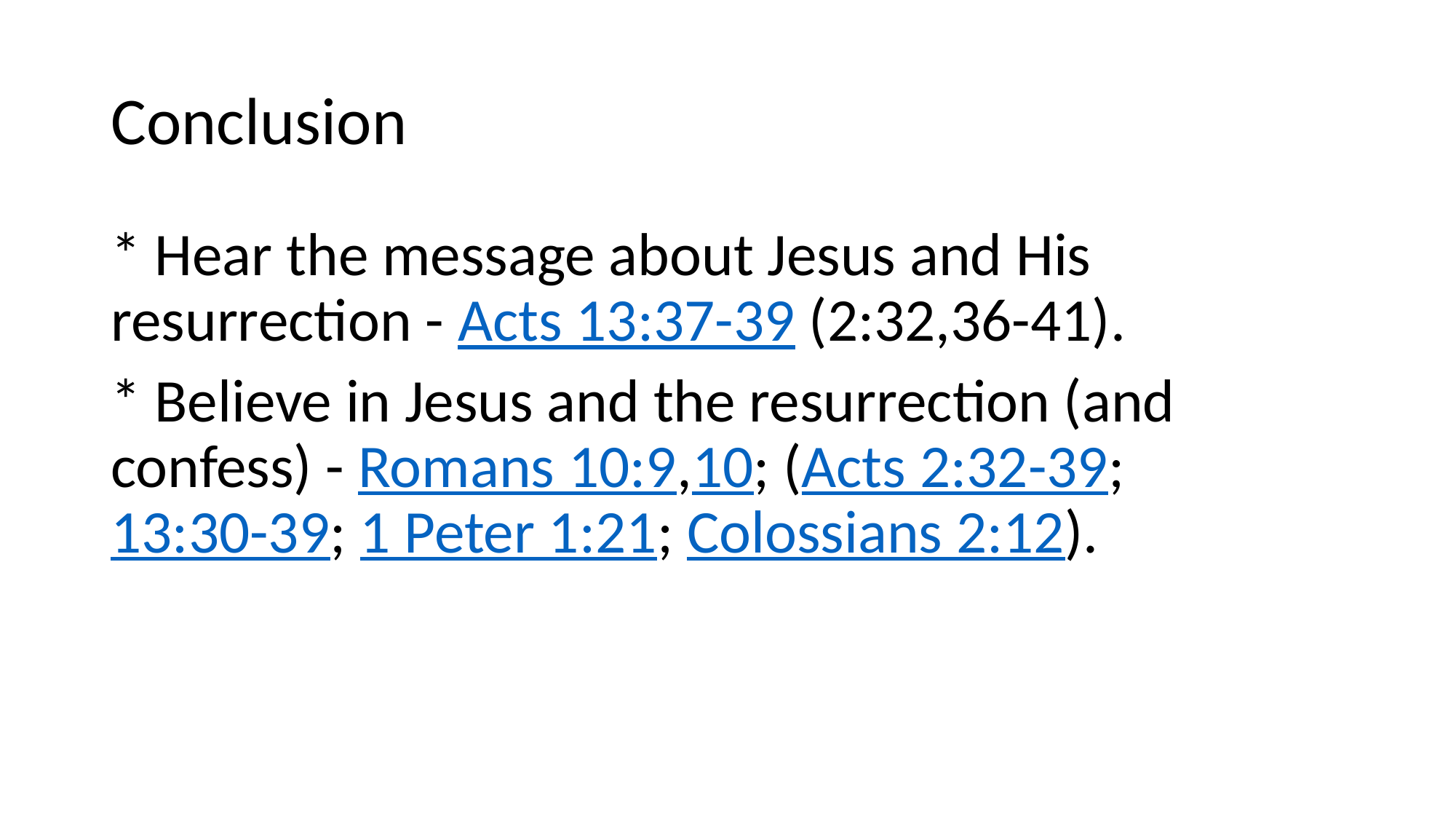

# Conclusion
* Hear the message about Jesus and His resurrection - Acts 13:37-39 (2:32,36-41).
* Believe in Jesus and the resurrection (and confess) - Romans 10:9,10; (Acts 2:32-39; 13:30-39; 1 Peter 1:21; Colossians 2:12).